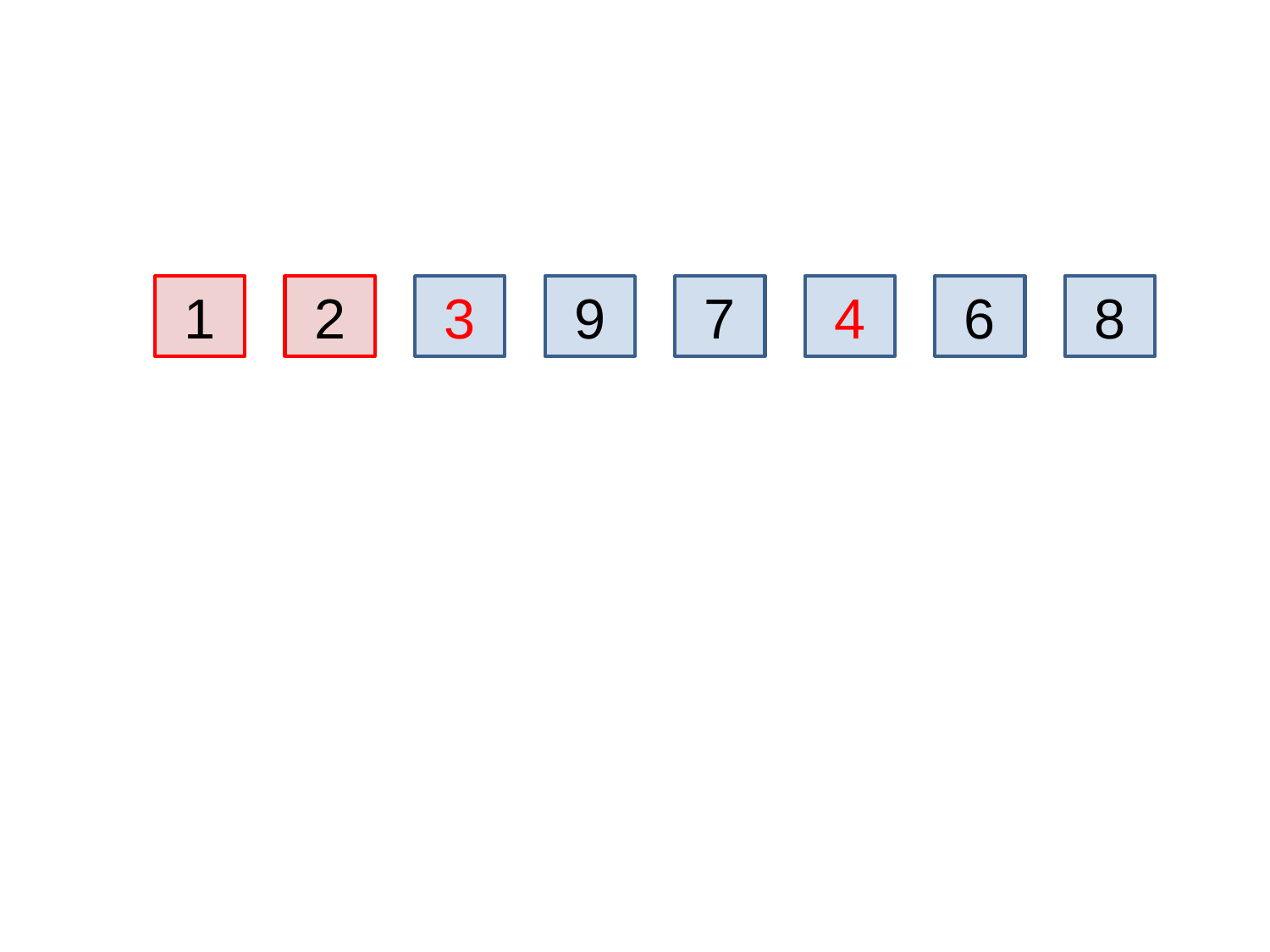

1
2
3
9
7
4
6
8